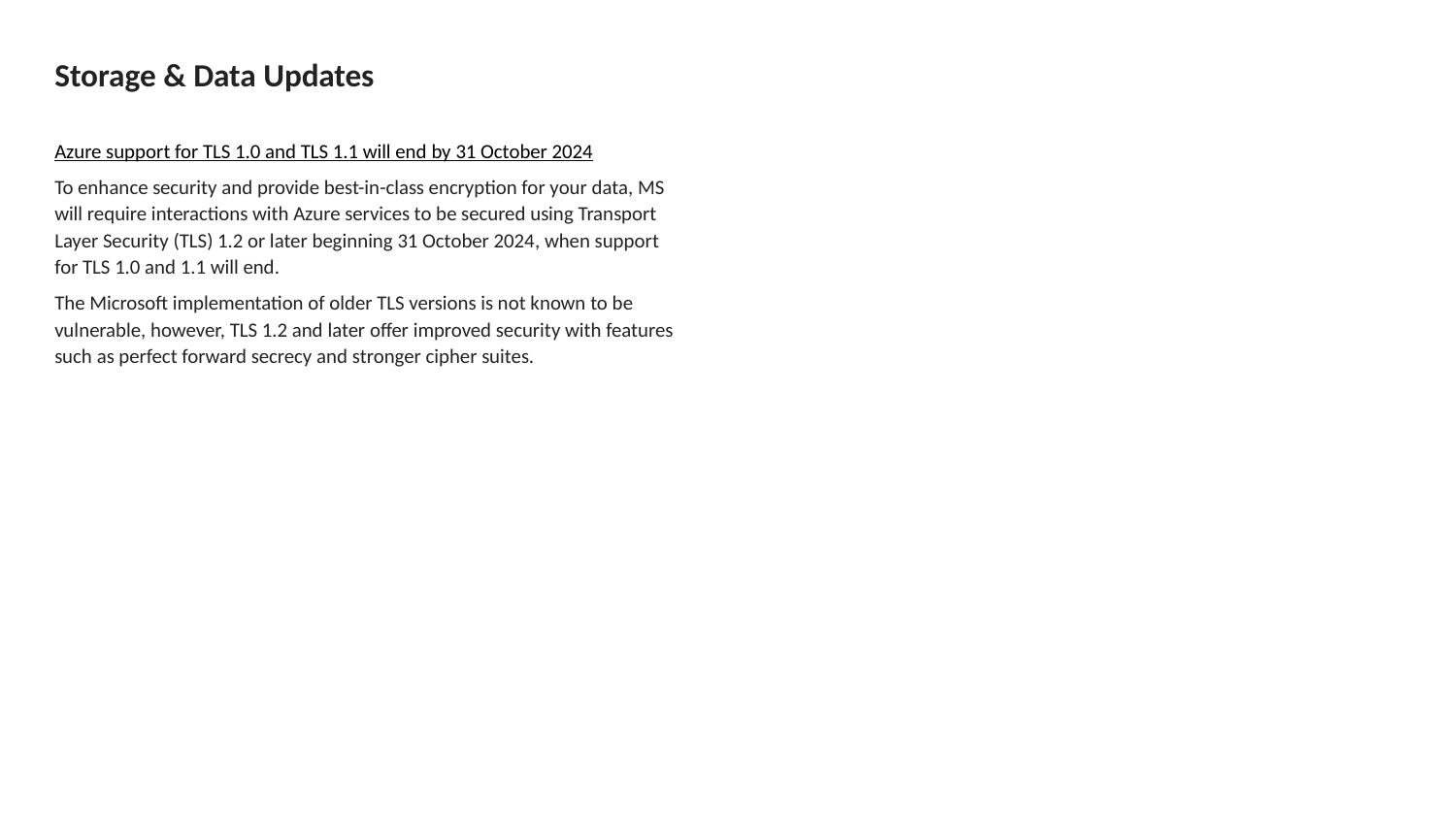

# Storage & Data Updates
Azure support for TLS 1.0 and TLS 1.1 will end by 31 October 2024
To enhance security and provide best-in-class encryption for your data, MS will require interactions with Azure services to be secured using Transport Layer Security (TLS) 1.2 or later beginning 31 October 2024, when support for TLS 1.0 and 1.1 will end.
The Microsoft implementation of older TLS versions is not known to be vulnerable, however, TLS 1.2 and later offer improved security with features such as perfect forward secrecy and stronger cipher suites.